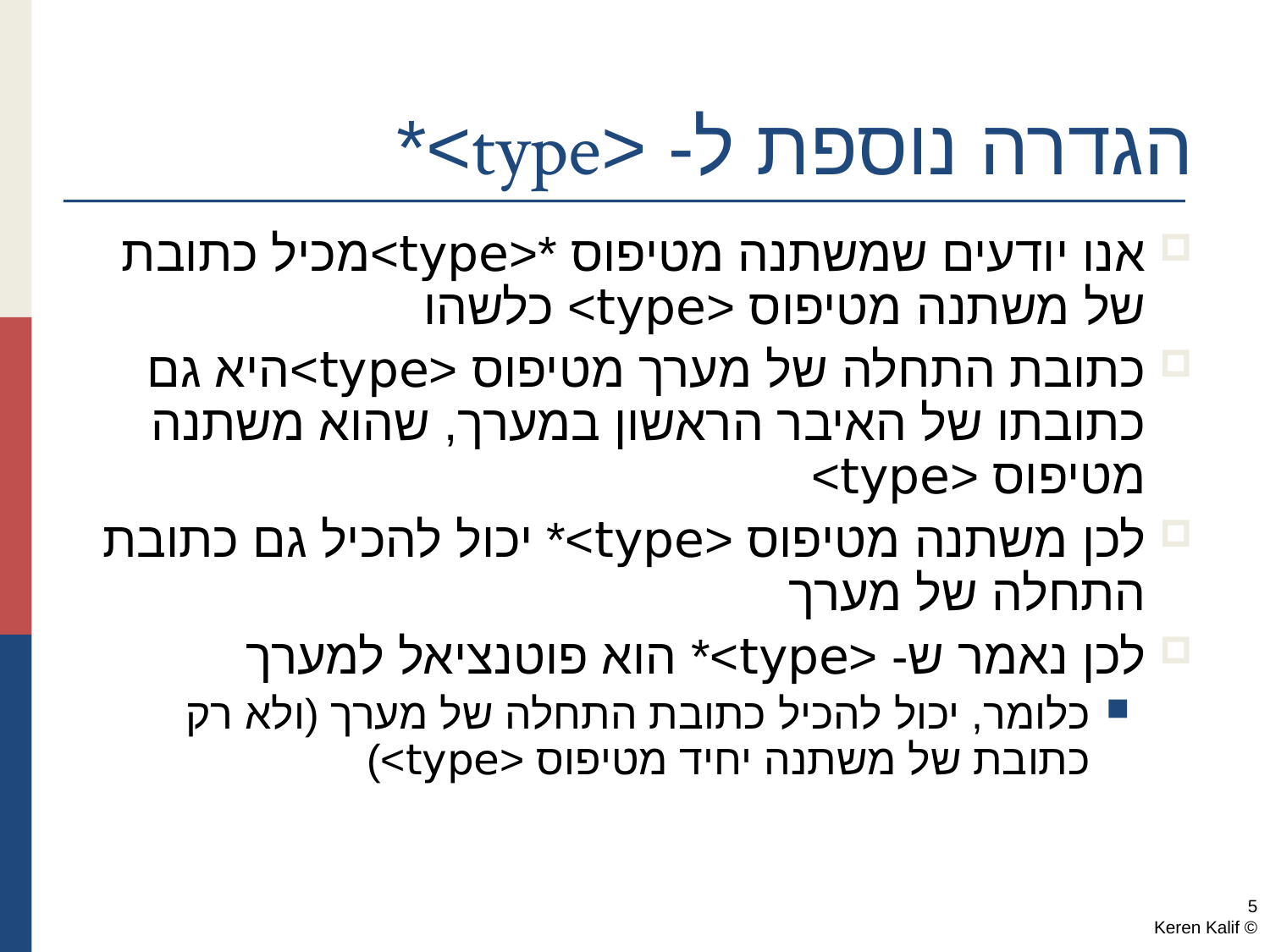

# הגדרה נוספת ל- <type>*
אנו יודעים שמשתנה מטיפוס *<type>מכיל כתובת של משתנה מטיפוס <type> כלשהו
כתובת התחלה של מערך מטיפוס <type>היא גם כתובתו של האיבר הראשון במערך, שהוא משתנה מטיפוס <type>
לכן משתנה מטיפוס <type>* יכול להכיל גם כתובת התחלה של מערך
לכן נאמר ש- <type>* הוא פוטנציאל למערך
כלומר, יכול להכיל כתובת התחלה של מערך (ולא רק כתובת של משתנה יחיד מטיפוס <type>)

5
© Keren Kalif